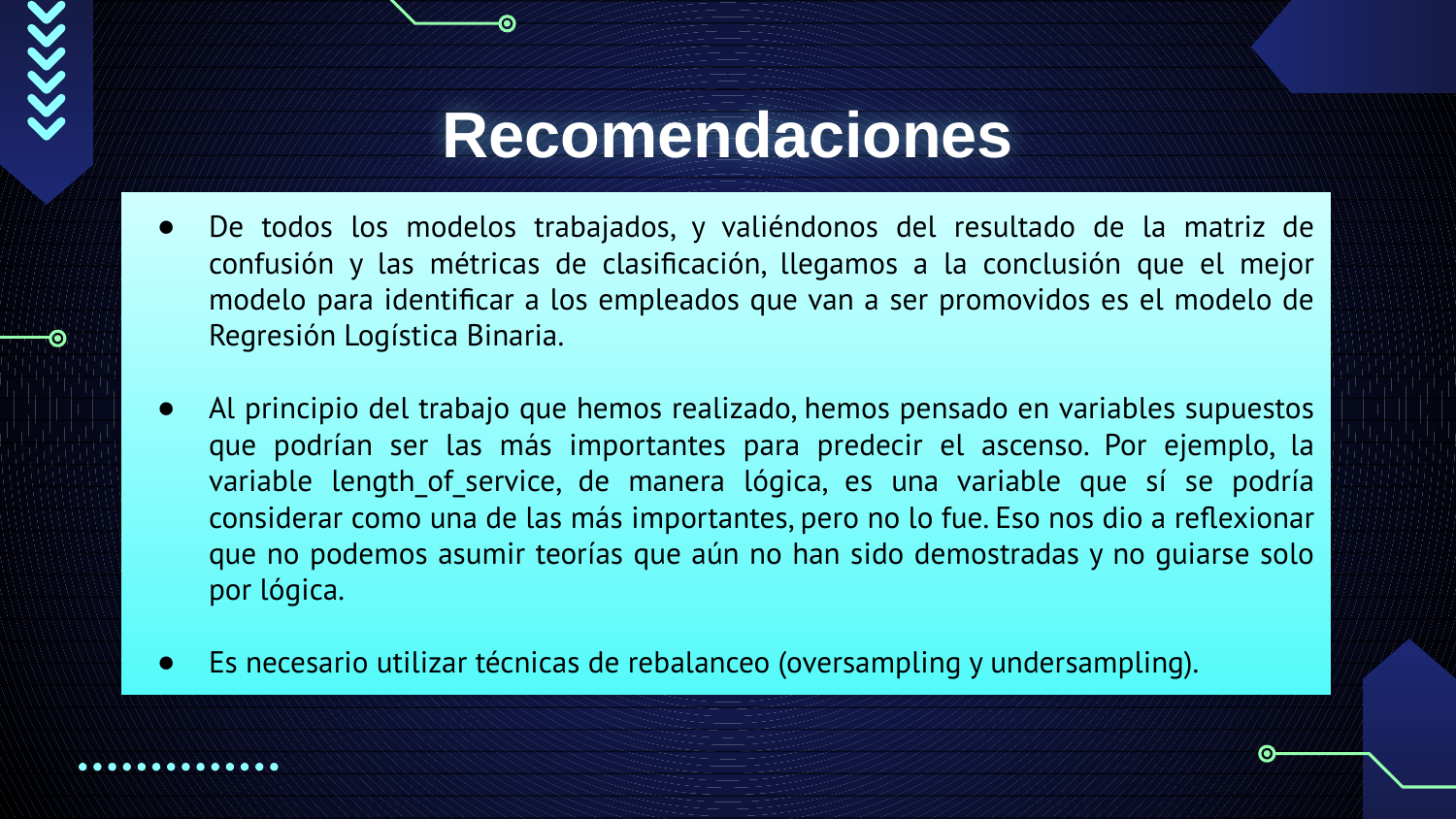

# Recomendaciones
De todos los modelos trabajados, y valiéndonos del resultado de la matriz de confusión y las métricas de clasificación, llegamos a la conclusión que el mejor modelo para identificar a los empleados que van a ser promovidos es el modelo de Regresión Logística Binaria.

Al principio del trabajo que hemos realizado, hemos pensado en variables supuestos que podrían ser las más importantes para predecir el ascenso. Por ejemplo, la variable length_of_service, de manera lógica, es una variable que sí se podría considerar como una de las más importantes, pero no lo fue. Eso nos dio a reflexionar que no podemos asumir teorías que aún no han sido demostradas y no guiarse solo por lógica.

Es necesario utilizar técnicas de rebalanceo (oversampling y undersampling).